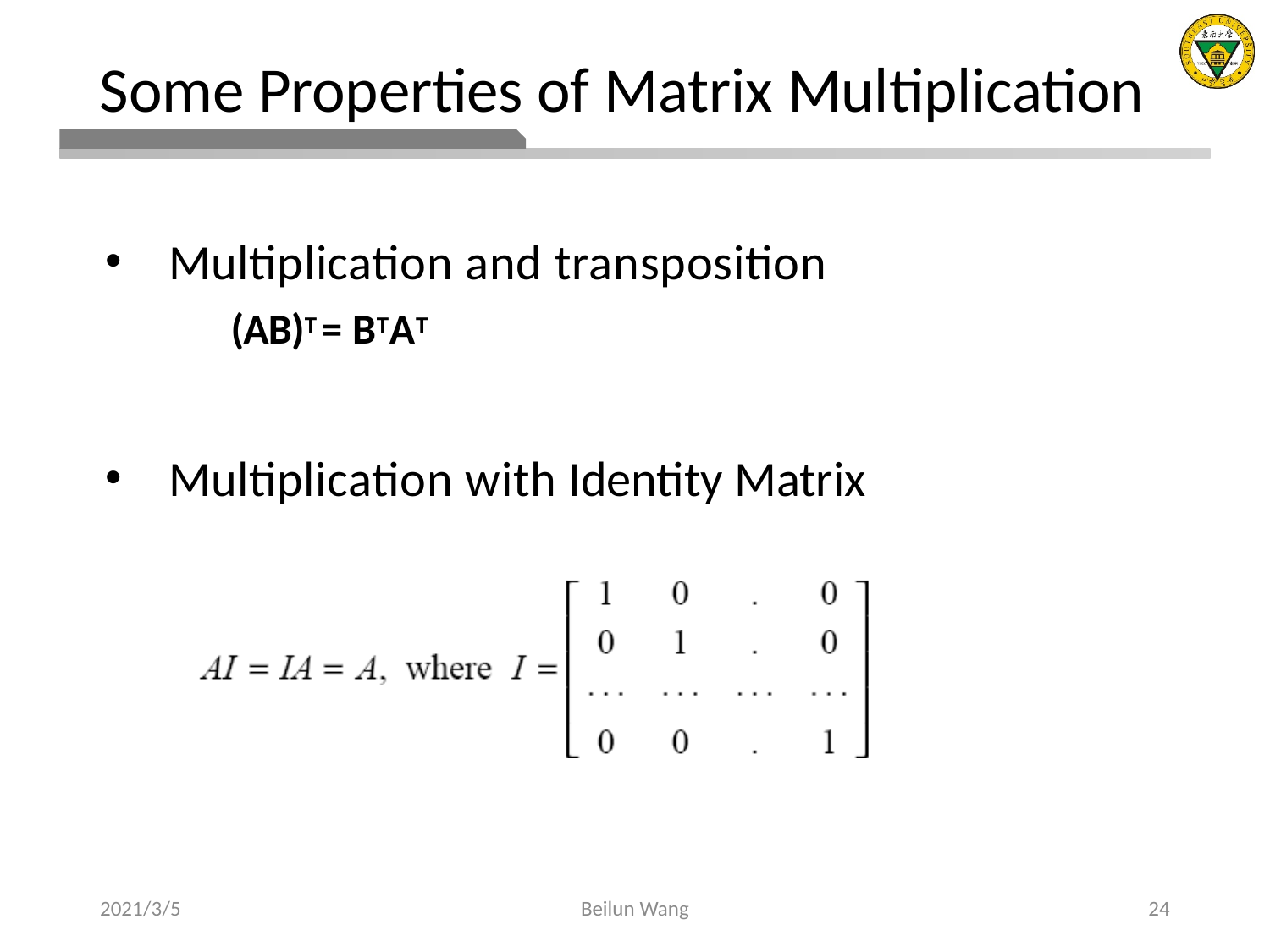

# Some Properties of Matrix Multiplication
Multiplication and transposition
              (AB)T = BTAT

Multiplication with Identity Matrix

2021/3/5
Beilun Wang
24